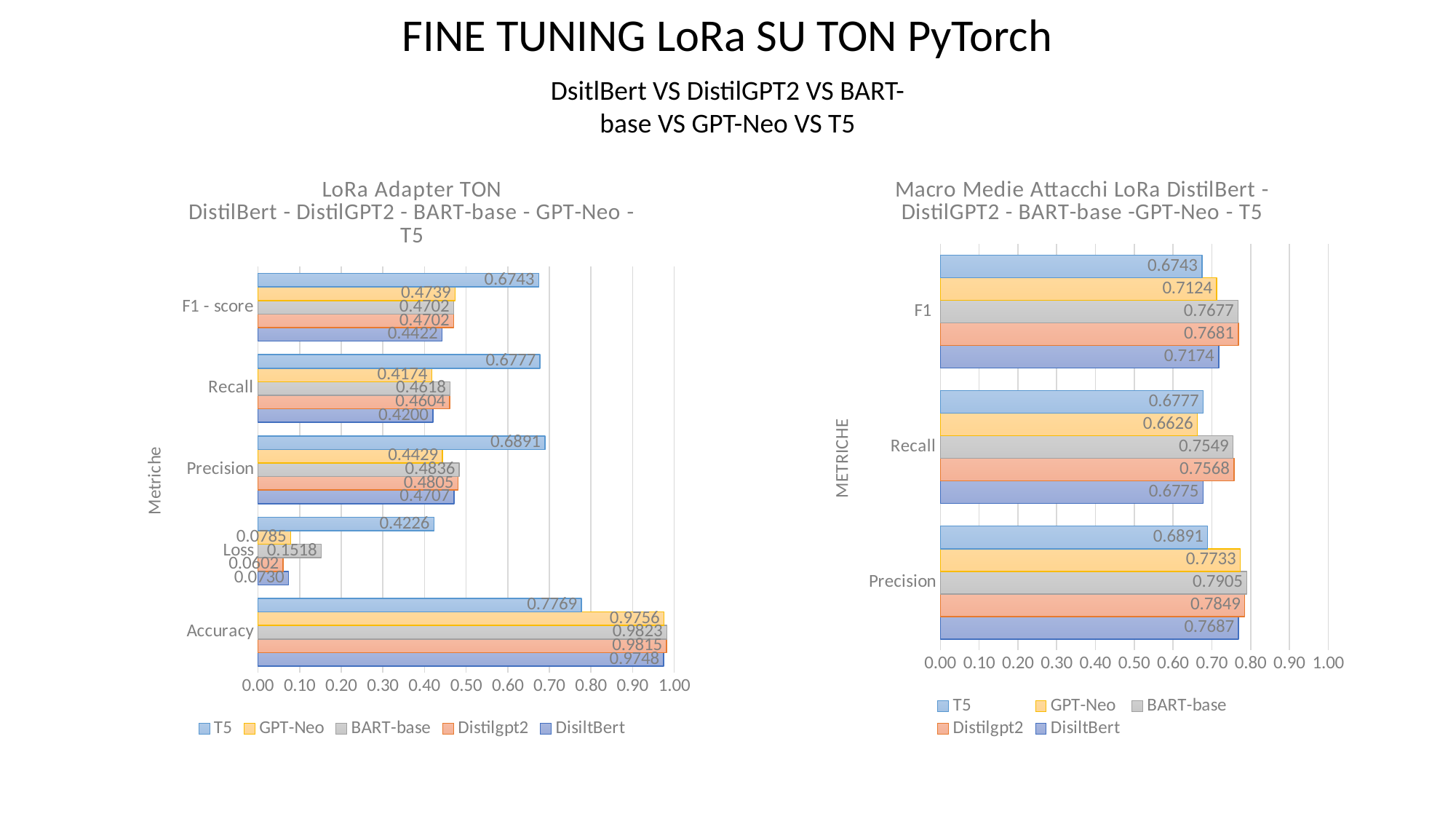

# FINE TUNING LoRa SU TON PyTorch
DsitlBert VS DistilGPT2 VS BART-base VS GPT-Neo VS T5

### Chart: LoRa Adapter TON
DistilBert - DistilGPT2 - BART-base - GPT-Neo - T5

| Category | DisiltBert | Distilgpt2 | BART-base | GPT-Neo | T5 |
|---|---|---|---|---|---|
| Accuracy | 0.9748 | 0.9815 | 0.9823 | 0.9756 | 0.7769 |
| Loss | 0.073 | 0.0602 | 0.1518 | 0.0785 | 0.4226 |
| Precision | 0.4707 | 0.4805 | 0.4836 | 0.4429 | 0.6891 |
| Recall | 0.42 | 0.4604 | 0.4618 | 0.4174 | 0.6777 |
| F1 - score | 0.4422 | 0.4702 | 0.4702 | 0.4739 | 0.6743 |

### Chart: Macro Medie Attacchi LoRa DistilBert - DistilGPT2 - BART-base -GPT-Neo - T5

| Category | DisiltBert | Distilgpt2 | BART-base | GPT-Neo | T5 |
|---|---|---|---|---|---|
| Precision | 0.7687 | 0.7849 | 0.7905 | 0.7733 | 0.6891 |
| Recall | 0.6775 | 0.7568 | 0.7549 | 0.6626 | 0.6777 |
| F1  | 0.7174 | 0.7681 | 0.7677 | 0.7124 | 0.6743 |